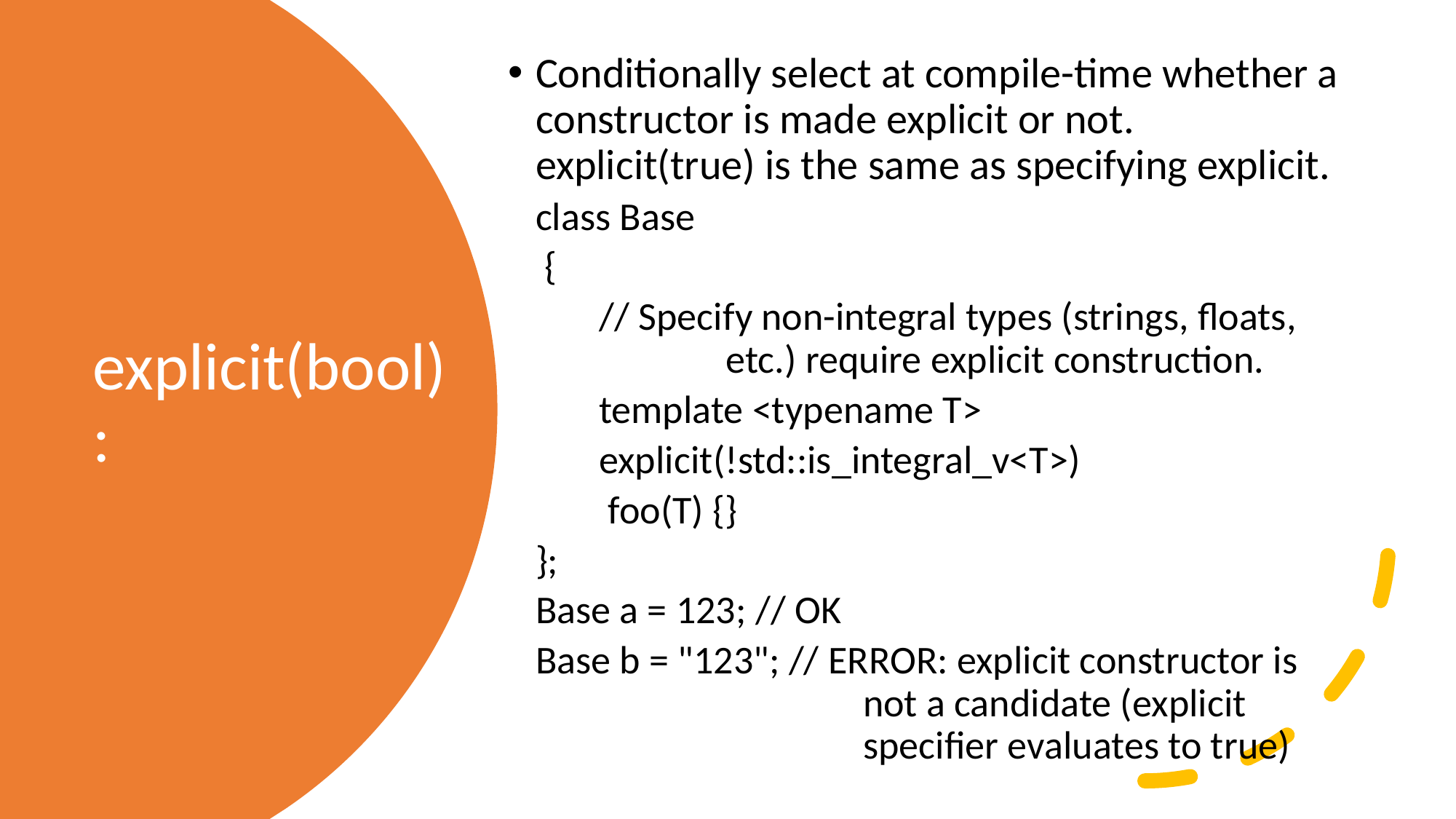

Conditionally select at compile-time whether a constructor is made explicit or not. explicit(true) is the same as specifying explicit.
class Base
 {
 // Specify non-integral types (strings, floats,   	   etc.) require explicit construction.
 template <typename T>
 explicit(!std::is_integral_v<T>)
  foo(T) {}
};
Base a = 123; // OK
Base b = "123"; // ERROR: explicit constructor is   			not a candidate (explicit 				specifier evaluates to true)
# explicit(bool) :